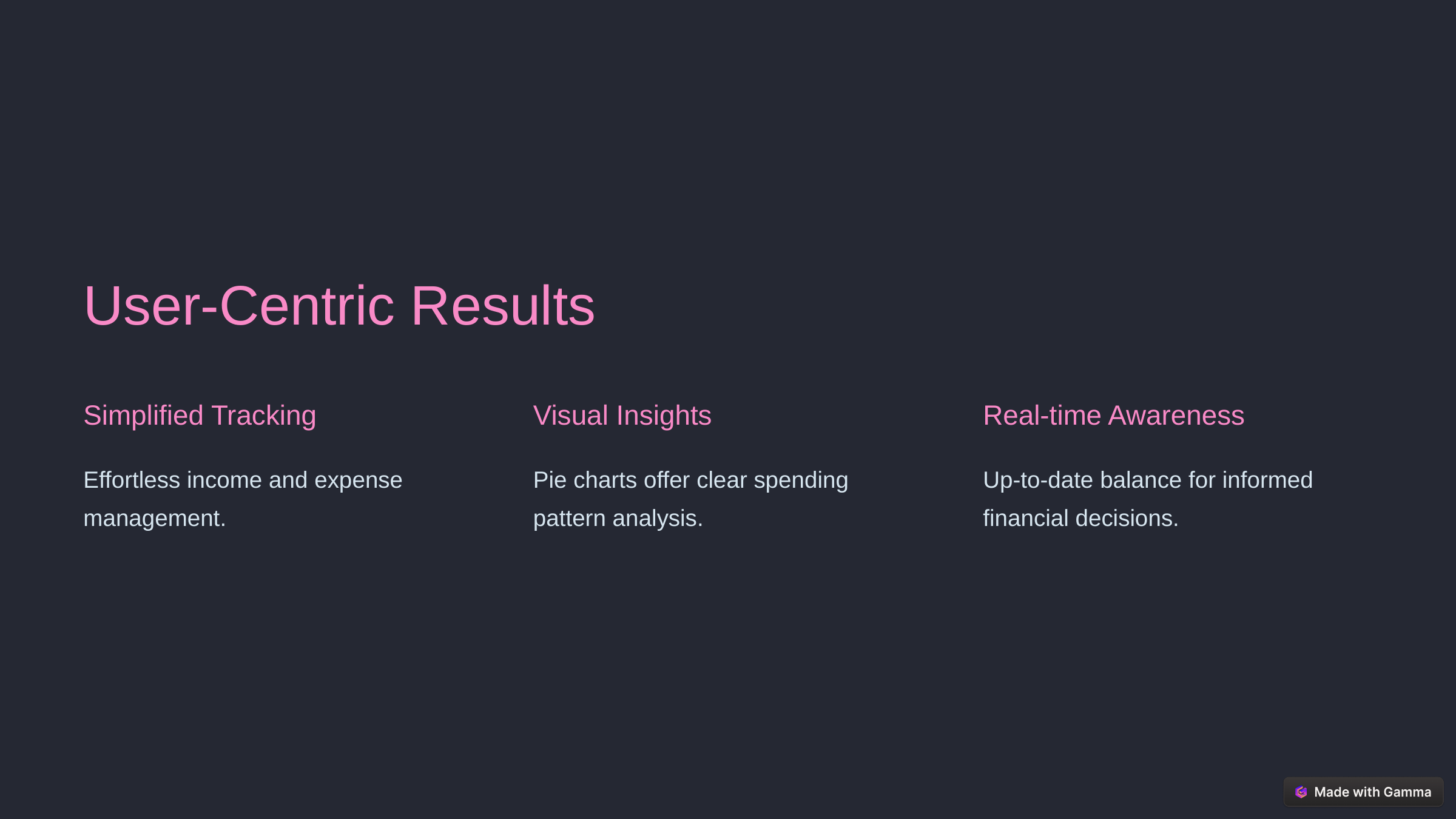

User-Centric Results
Simplified Tracking
Visual Insights
Real-time Awareness
Effortless income and expense management.
Pie charts offer clear spending pattern analysis.
Up-to-date balance for informed financial decisions.